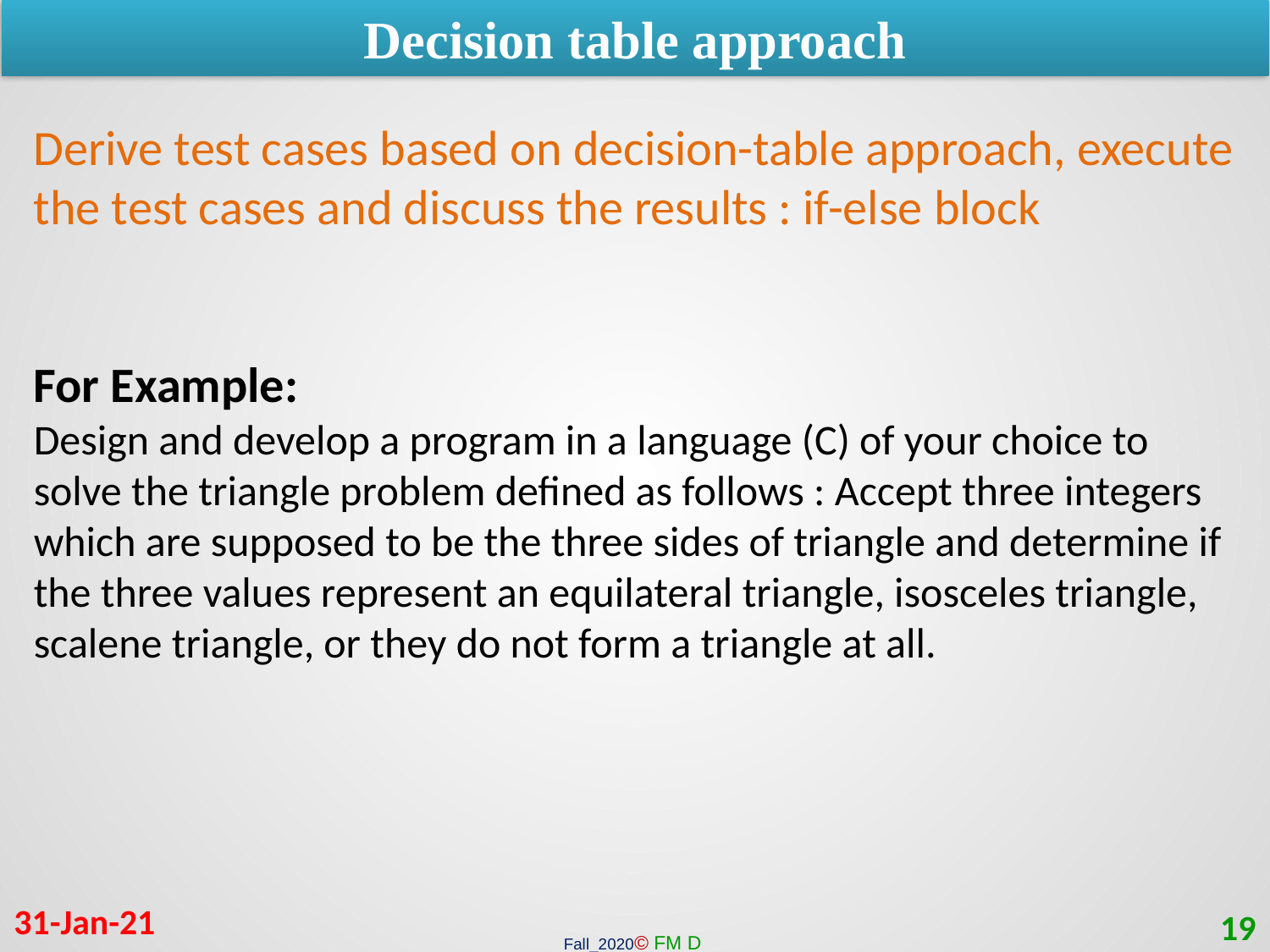

Decision table approach

Derive test cases based on decision-table approach, execute the test cases and discuss the results : if-else block

For Example:
Design and develop a program in a language (C) of your choice to solve the triangle problem defined as follows : Accept three integers which are supposed to be the three sides of triangle and determine if the three values represent an equilateral triangle, isosceles triangle, scalene triangle, or they do not form a triangle at all.

31-Jan-21
19